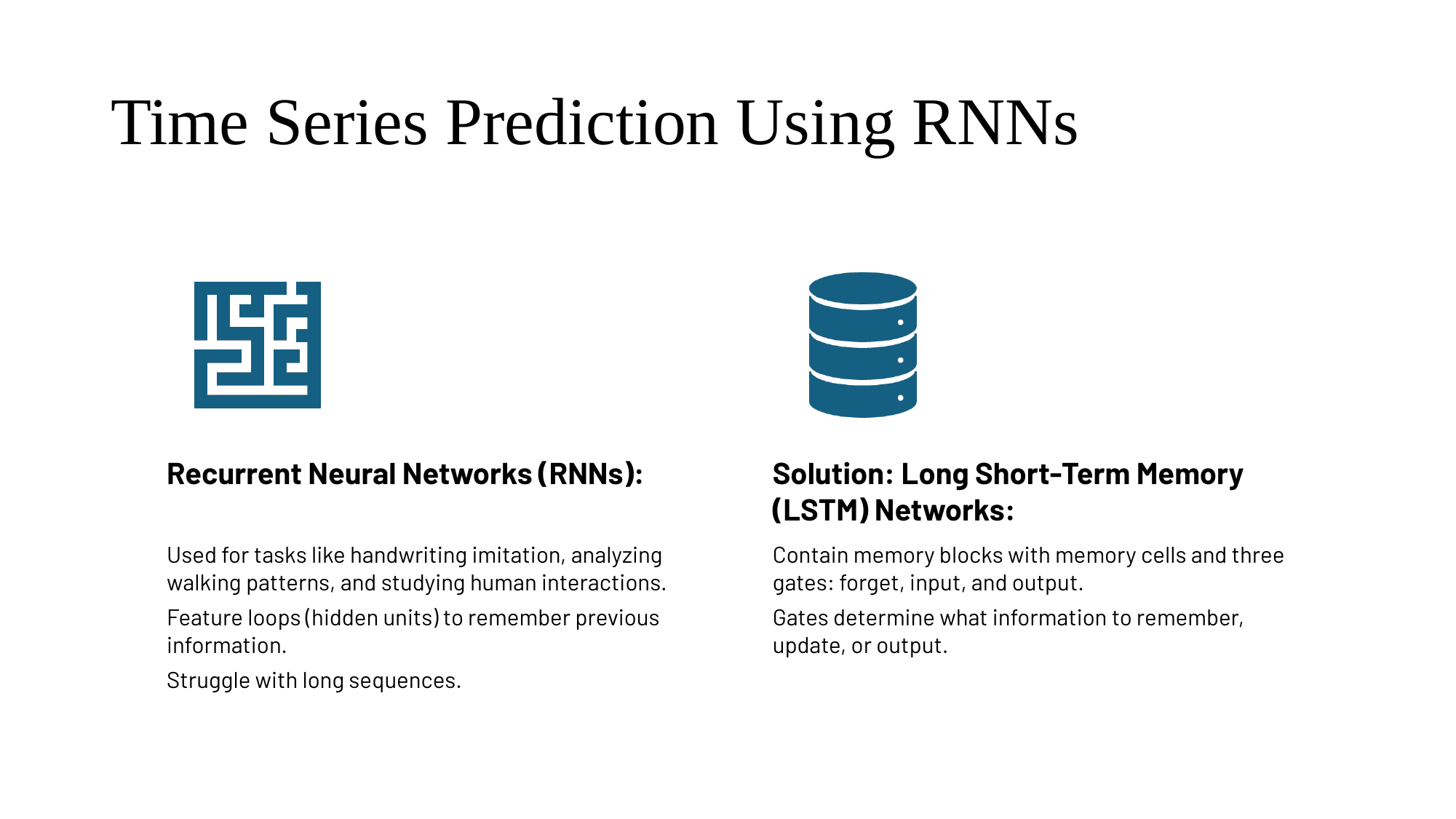

# Time Series Prediction Using RNNs
Recurrent Neural Networks (RNNs):
Used for tasks like handwriting imitation, analyzing walking patterns, and studying human interactions.
Feature loops (hidden units) to remember previous information.
Struggle with long sequences.
Solution: Long Short-Term Memory (LSTM) Networks:
Contain memory blocks with memory cells and three gates: forget, input, and output.
Gates determine what information to remember, update, or output.